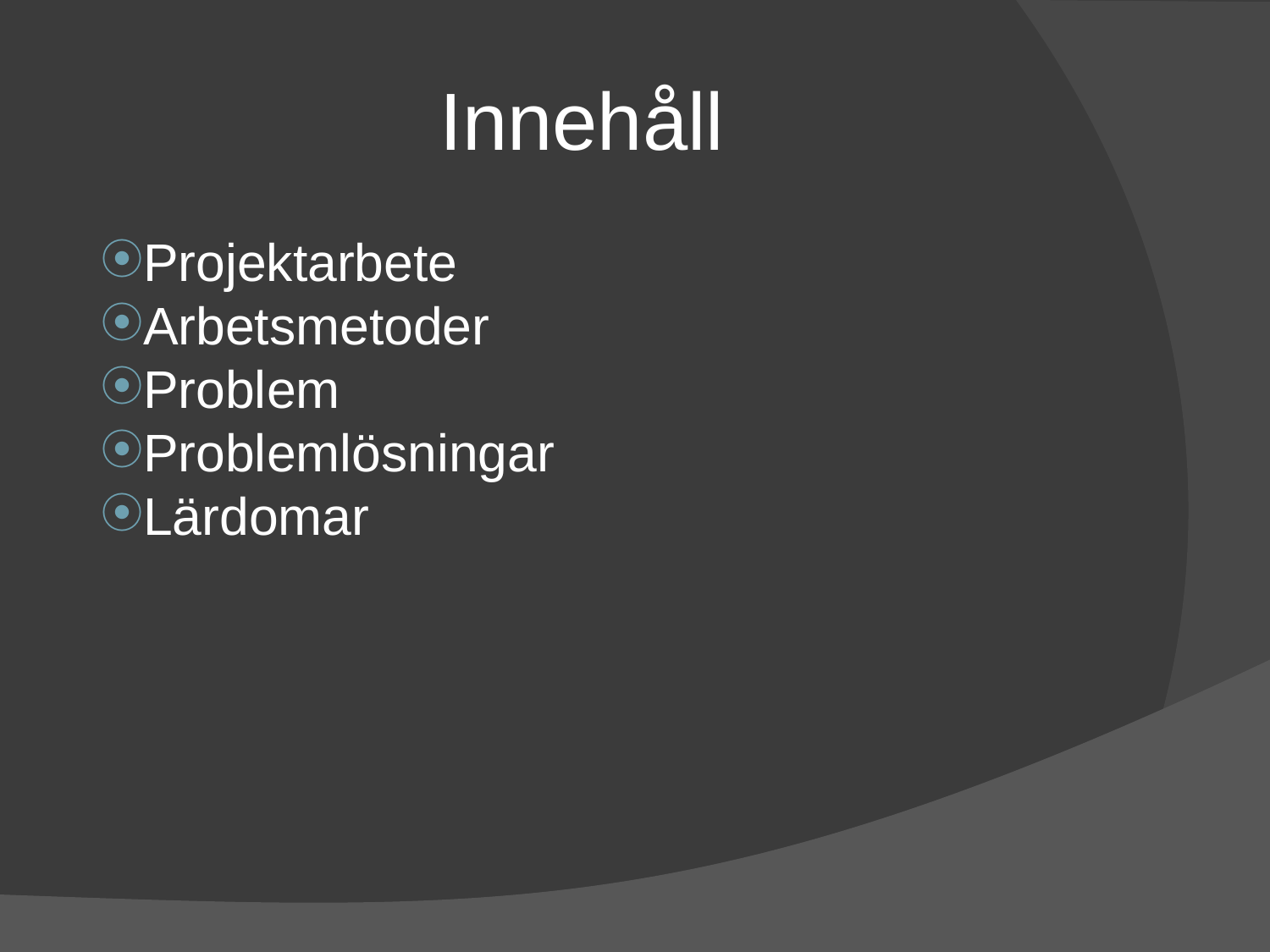

# Innehåll
Projektarbete
Arbetsmetoder
Problem
Problemlösningar
Lärdomar